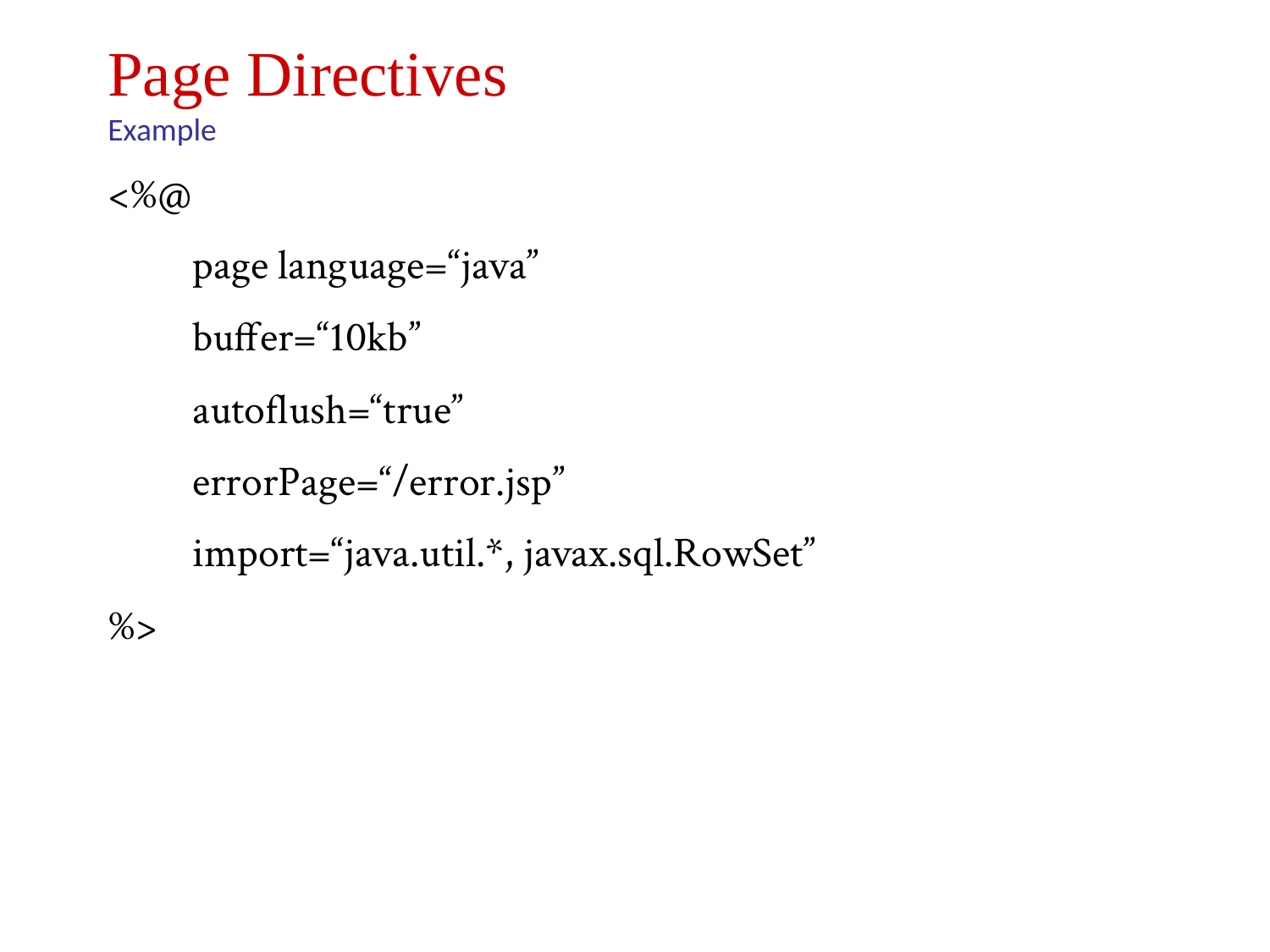

Page Directives
Example
<%@
	page language=“java”
	buffer=“10kb”
	autoflush=“true”
	errorPage=“/error.jsp”
	import=“java.util.*, javax.sql.RowSet”
%>